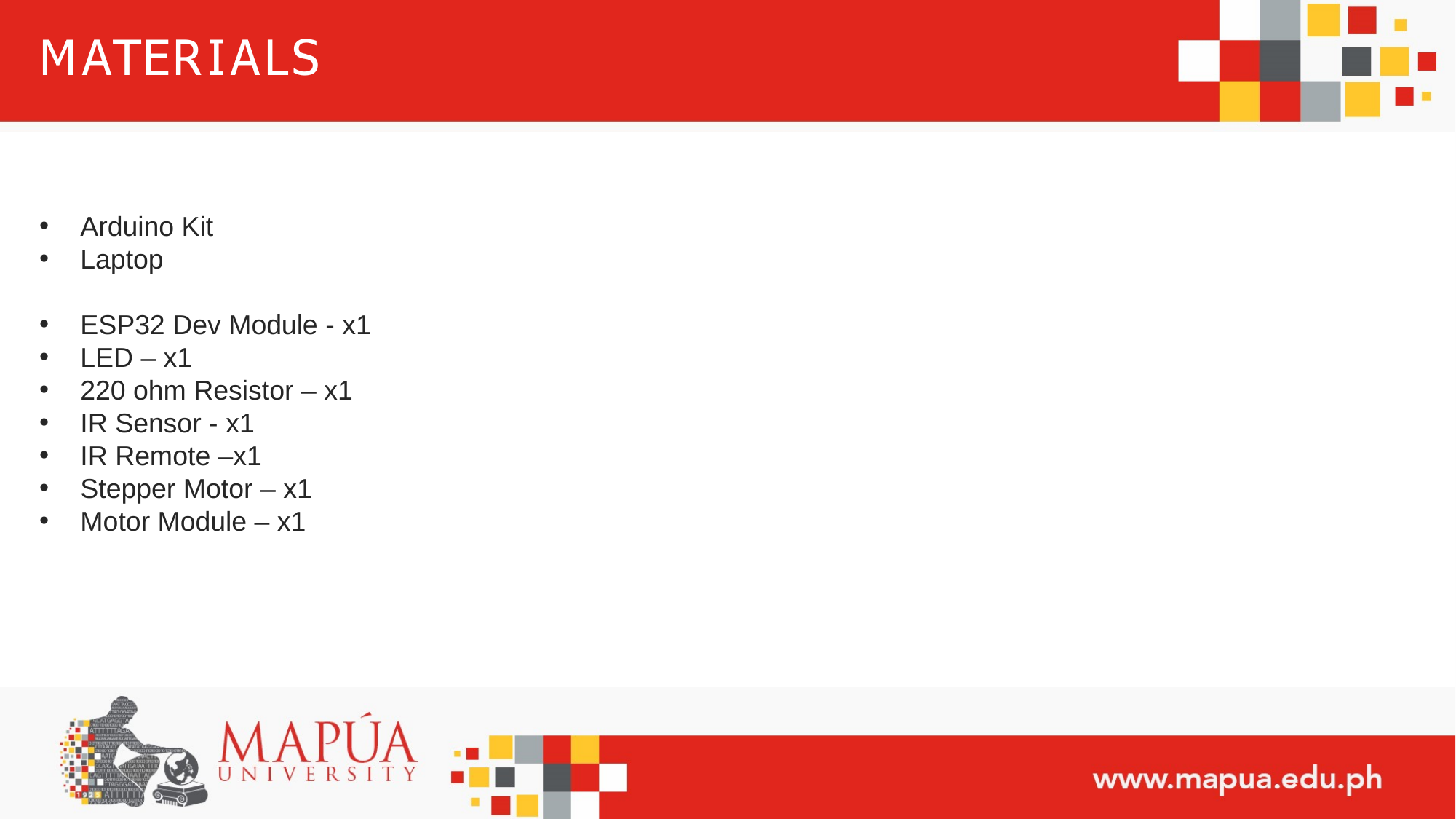

# MATERIALS

Arduino Kit
Laptop

ESP32 Dev Module - x1
LED – x1
220 ohm Resistor – x1
IR Sensor - x1
IR Remote –x1
Stepper Motor – x1
Motor Module – x1